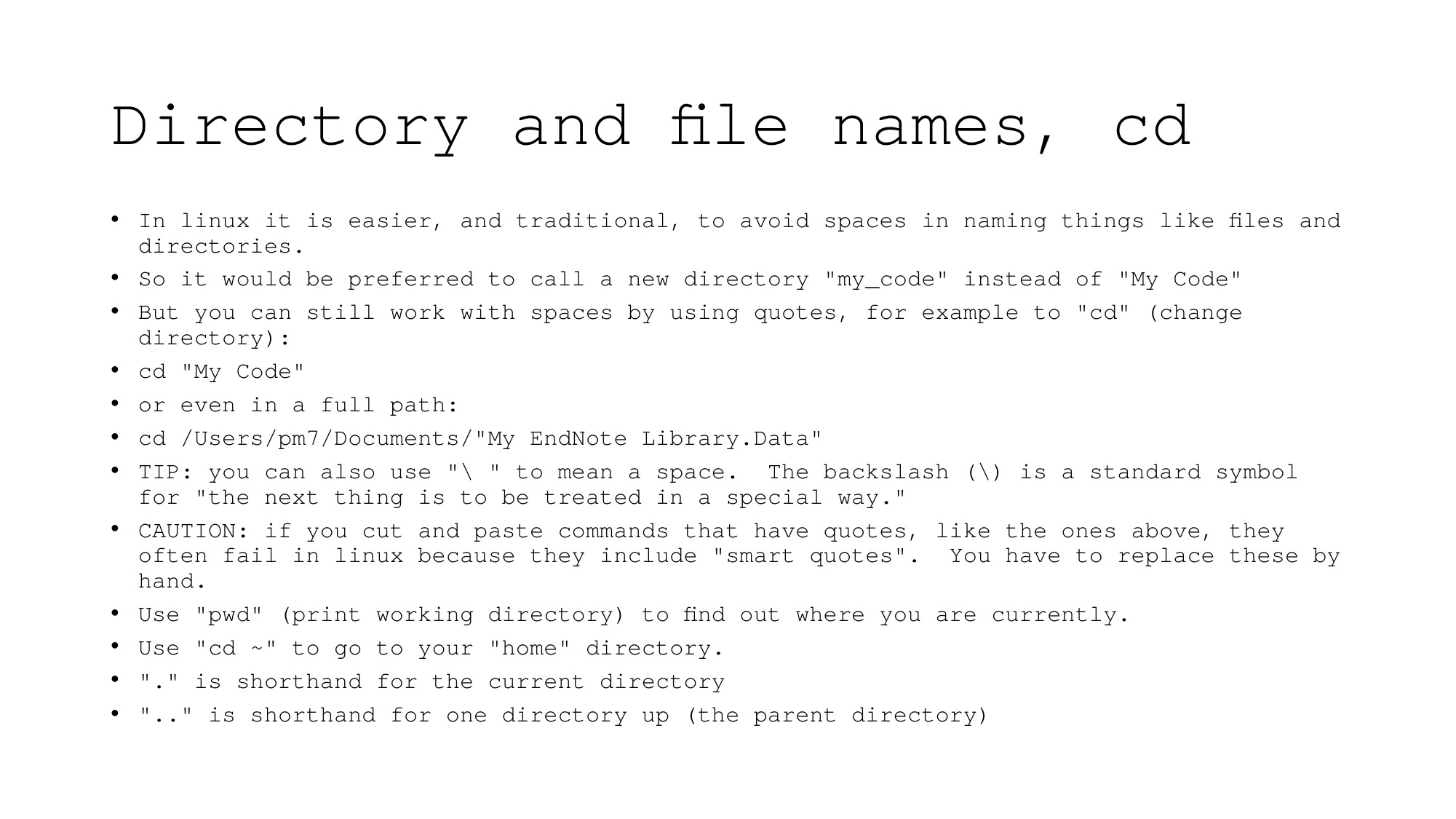

# Directory and file names, cd
In linux it is easier, and traditional, to avoid spaces in naming things like files and directories.
So it would be preferred to call a new directory "my_code" instead of "My Code"
But you can still work with spaces by using quotes, for example to "cd" (change directory):
cd "My Code"
or even in a full path:
cd /Users/pm7/Documents/"My EndNote Library.Data"
TIP: you can also use "\ " to mean a space.  The backslash (\) is a standard symbol for "the next thing is to be treated in a special way."
CAUTION: if you cut and paste commands that have quotes, like the ones above, they often fail in linux because they include "smart quotes".  You have to replace these by hand.
Use "pwd" (print working directory) to find out where you are currently.
Use "cd ~" to go to your "home" directory.
"." is shorthand for the current directory
".." is shorthand for one directory up (the parent directory)